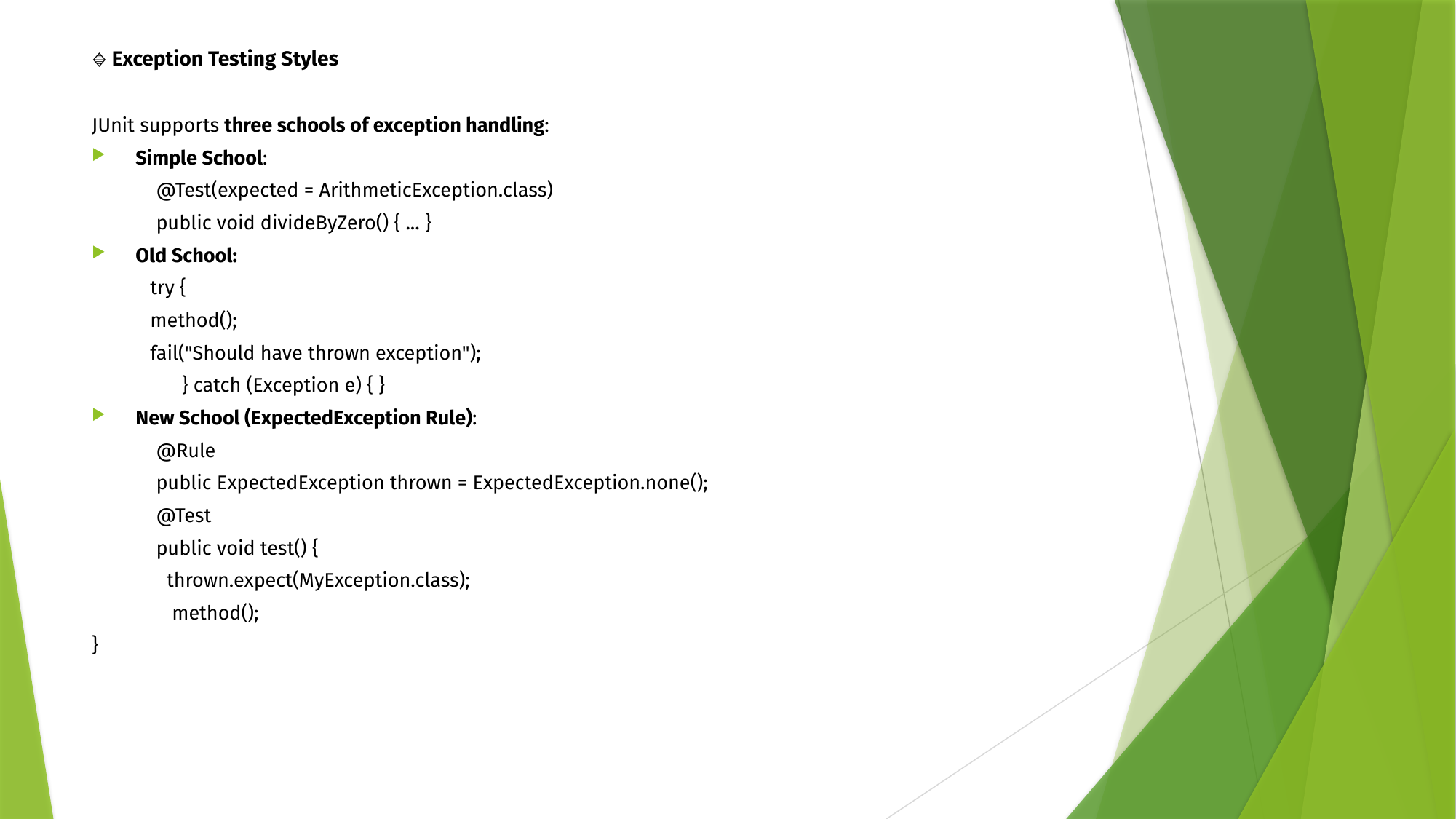

🔹 Exception Testing Styles

JUnit supports three schools of exception handling:
Simple School:
	@Test(expected = ArithmeticException.class)
	public void divideByZero() { ... }
Old School:
try {
	method();
	fail("Should have thrown exception");
      } catch (Exception e) { }
New School (ExpectedException Rule):
	@Rule
	public ExpectedException thrown = ExpectedException.none();
	@Test
	public void test() {
	  thrown.expect(MyException.class);
	   method();
}